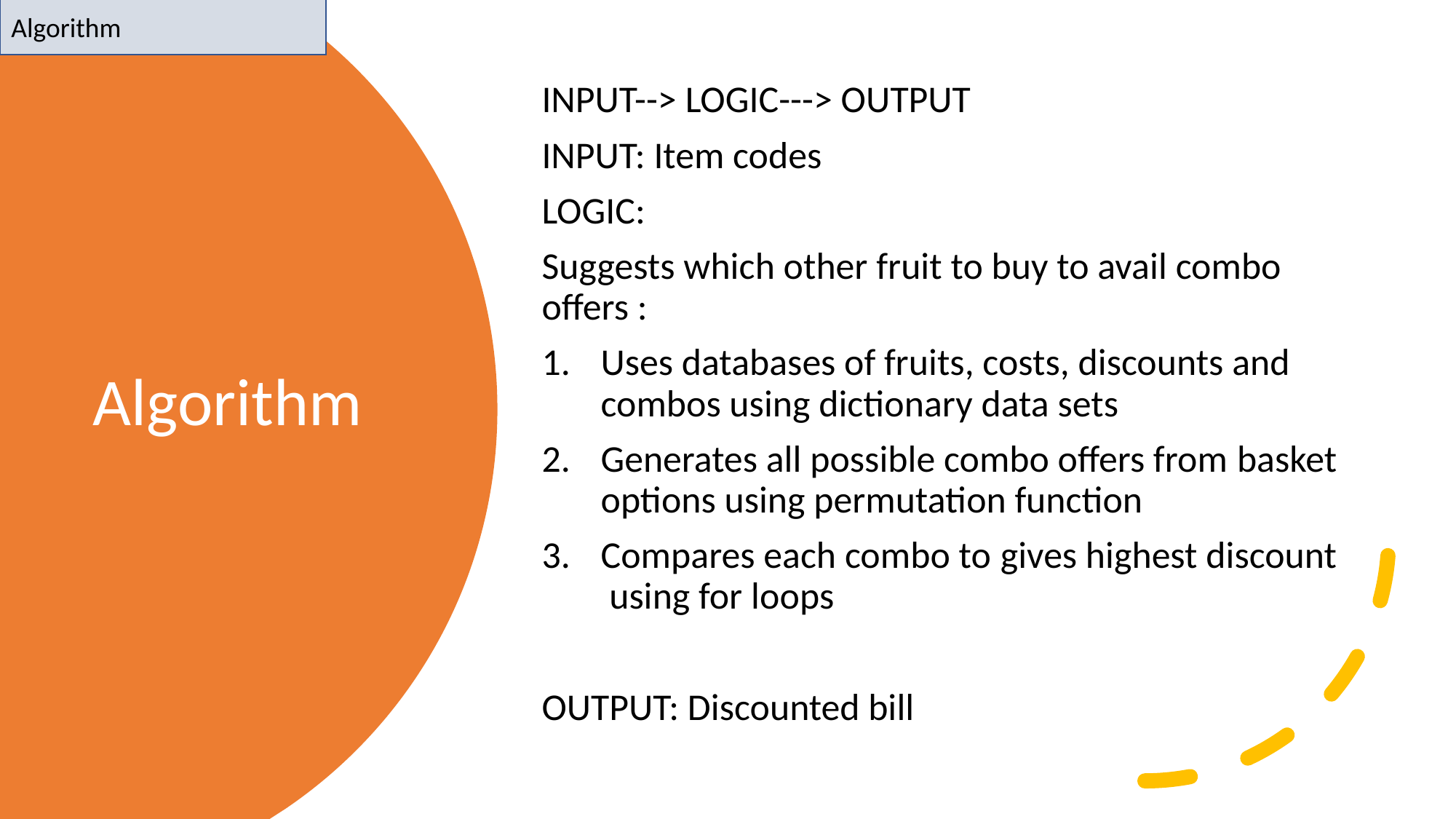

Algorithm
INPUT--> LOGIC---> OUTPUT
INPUT: Item codes
LOGIC:
Suggests which other fruit to buy to avail combo offers :
Uses databases of fruits, costs, discounts and combos using dictionary data sets
Generates all possible combo offers from basket options using permutation function
Compares each combo to gives highest discount  using for loops

OUTPUT: Discounted bill
# Algorithm